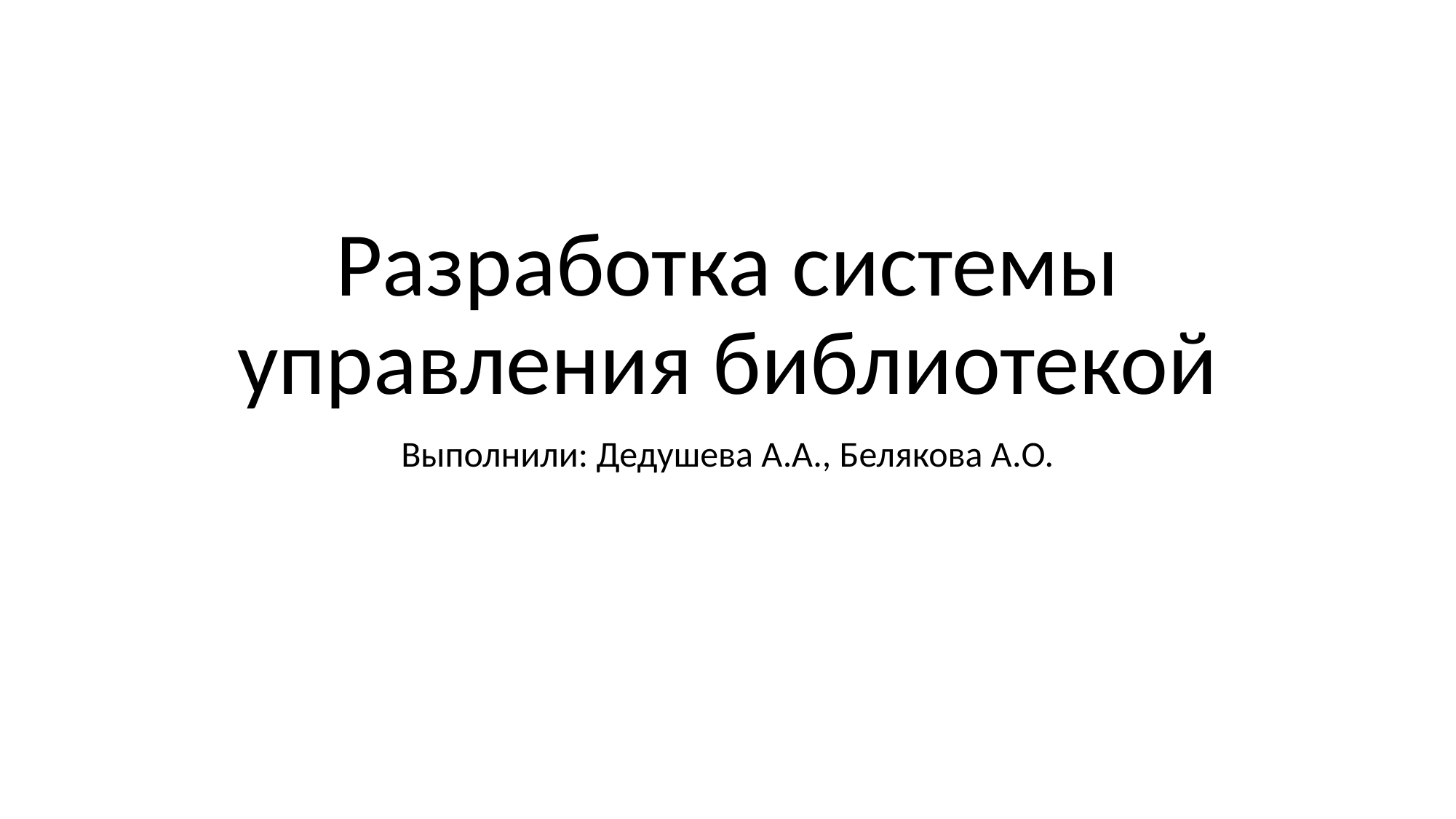

# Разработка системы управления библиотекой
Выполнили: Дедушева А.А., Белякова А.О.